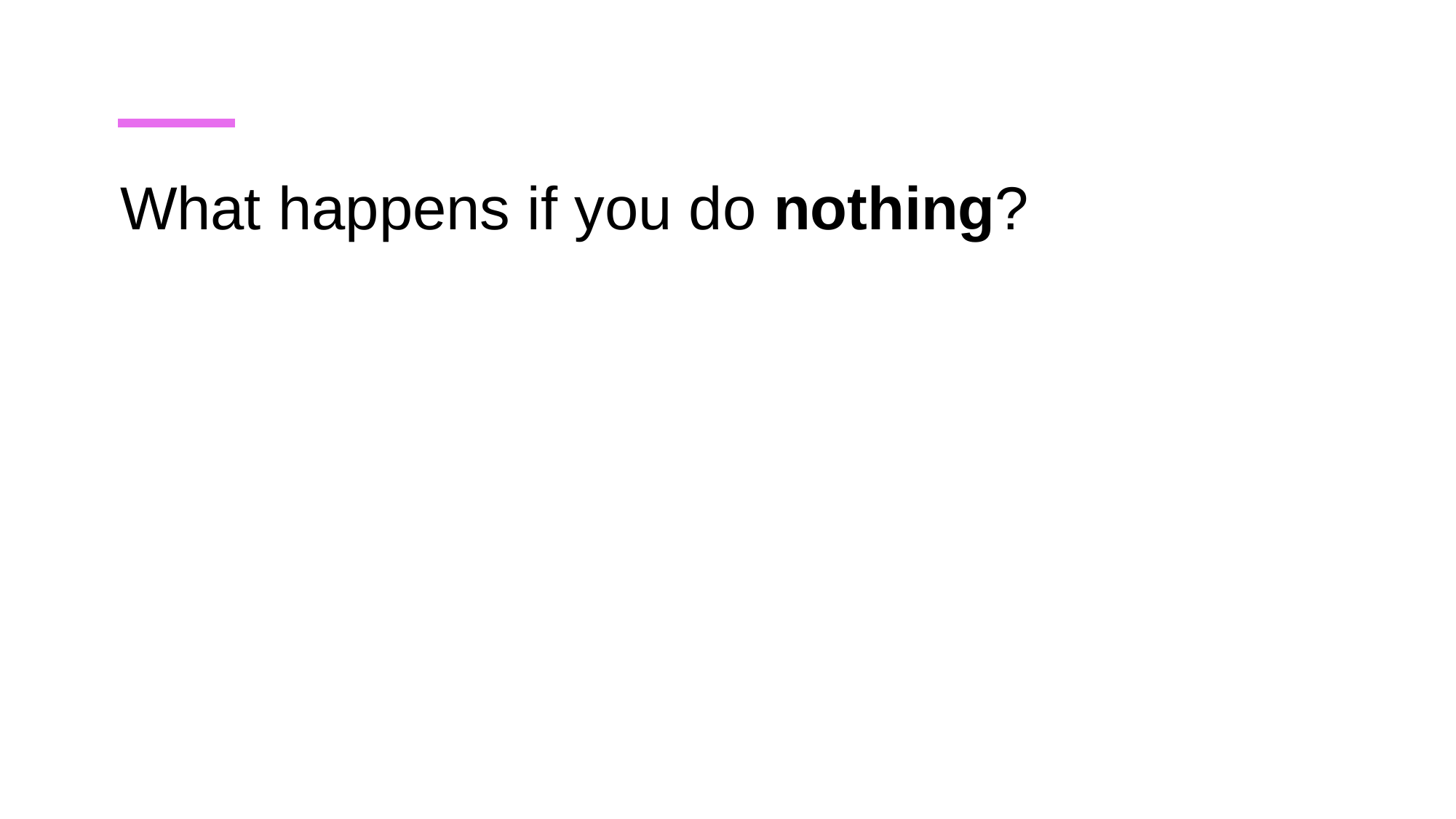

# What happens if you do nothing?